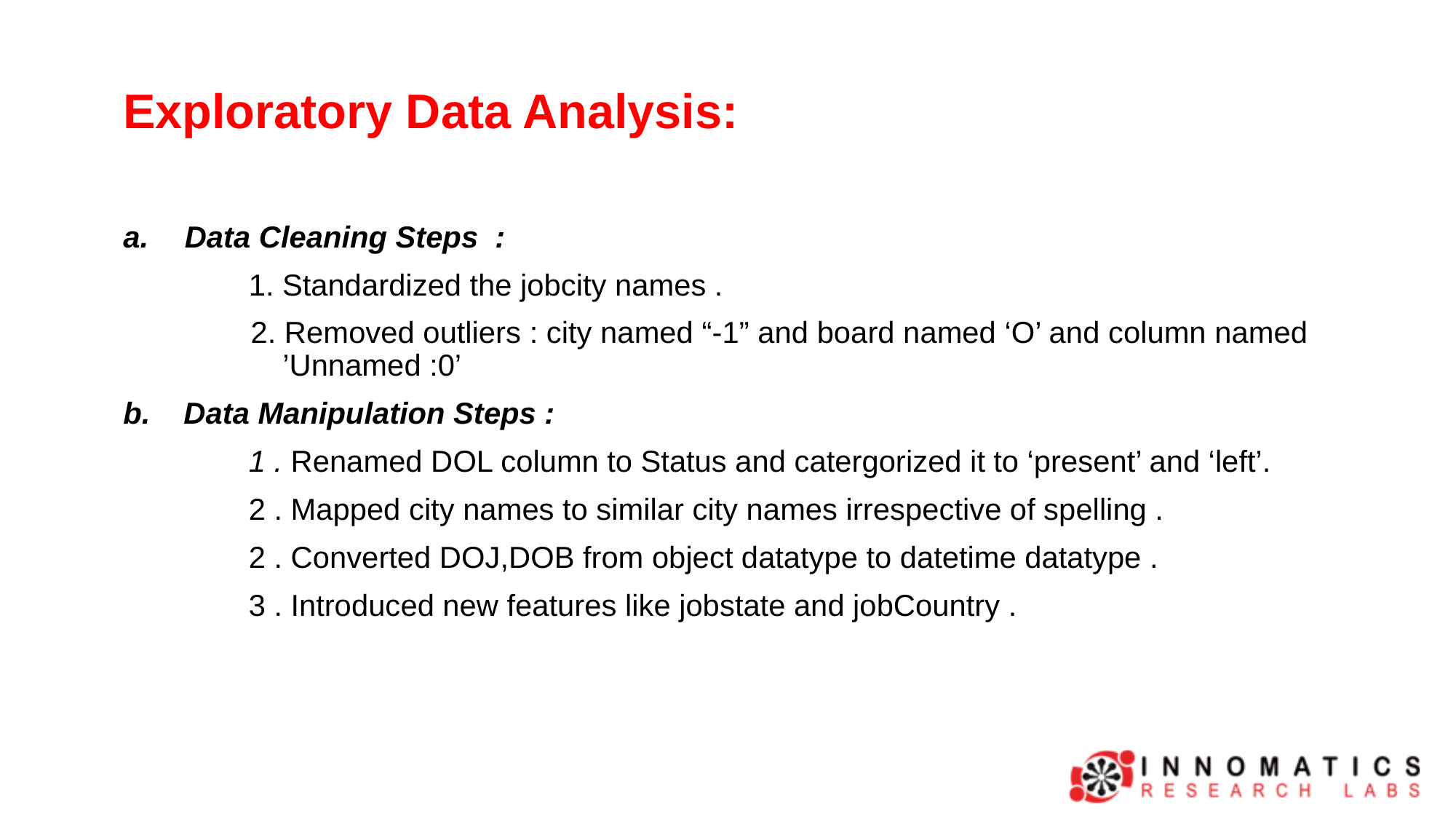

Exploratory Data Analysis:

Data Cleaning Steps  :
               1. Standardized the jobcity names .
               2. Removed outliers : city named “-1” and board named ‘O’ and column named   	      ’Unnamed :0’
b.    Data Manipulation Steps :
               1 . Renamed DOL column to Status and catergorized it to ‘present’ and ‘left’.
               2 . Mapped city names to similar city names irrespective of spelling .
               2 . Converted DOJ,DOB from object datatype to datetime datatype .
               3 . Introduced new features like jobstate and jobCountry .